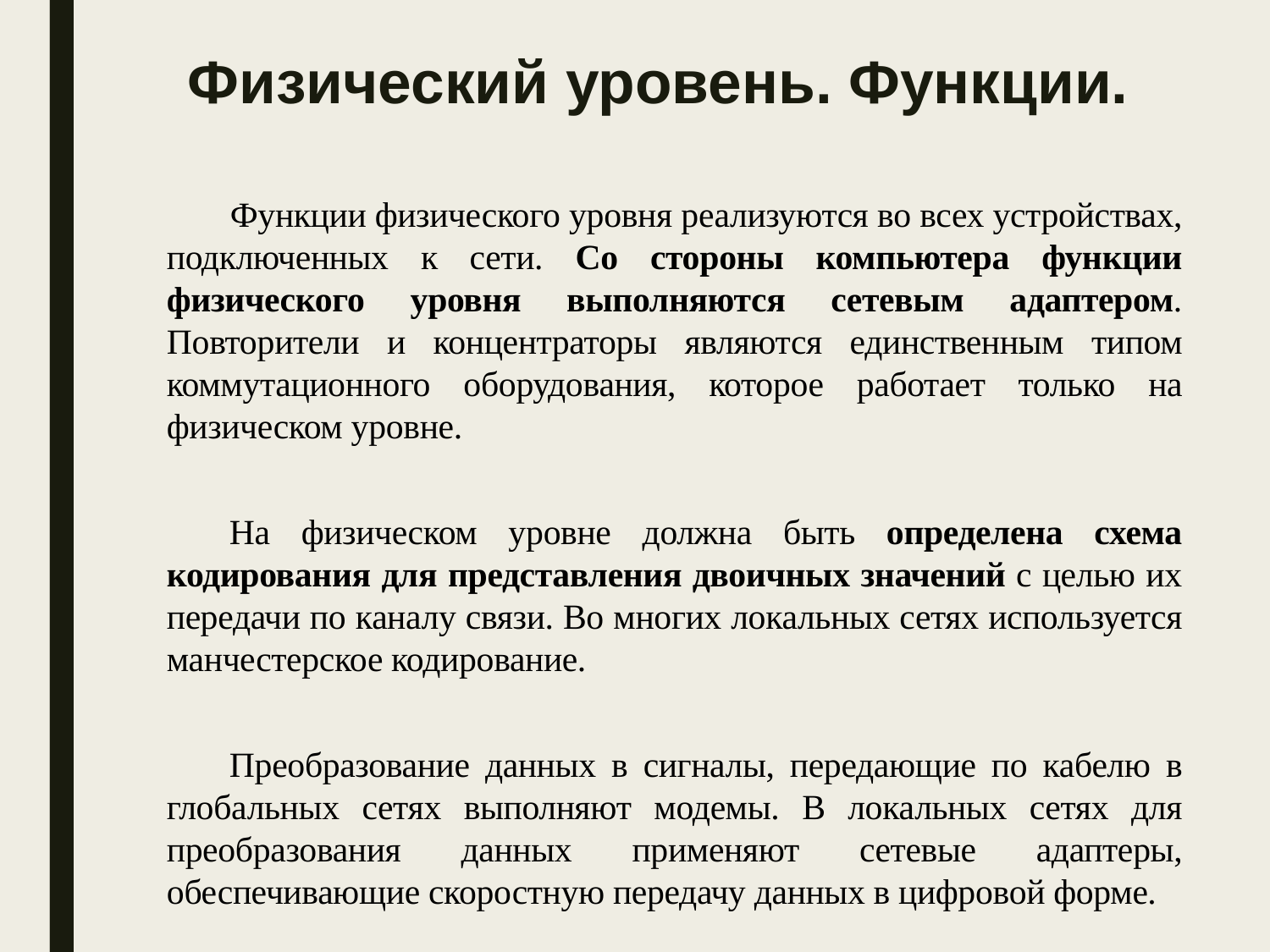

# Физический уровень. Функции.
Функции физического уровня реализуются во всех устройствах, подключенных к сети. Со стороны компьютера функции физического уровня выполняются сетевым адаптером. Повторители и концентраторы являются единственным типом коммутационного оборудования, которое работает только на физическом уровне.
На физическом уровне должна быть определена схема кодирования для представления двоичных значений с целью их передачи по каналу связи. Во многих локальных сетях используется манчестерское кодирование.
Преобразование данных в сигналы, передающие по кабелю в глобальных сетях выполняют модемы. В локальных сетях для преобразования данных применяют сетевые адаптеры, обеспечивающие скоростную передачу данных в цифровой форме.